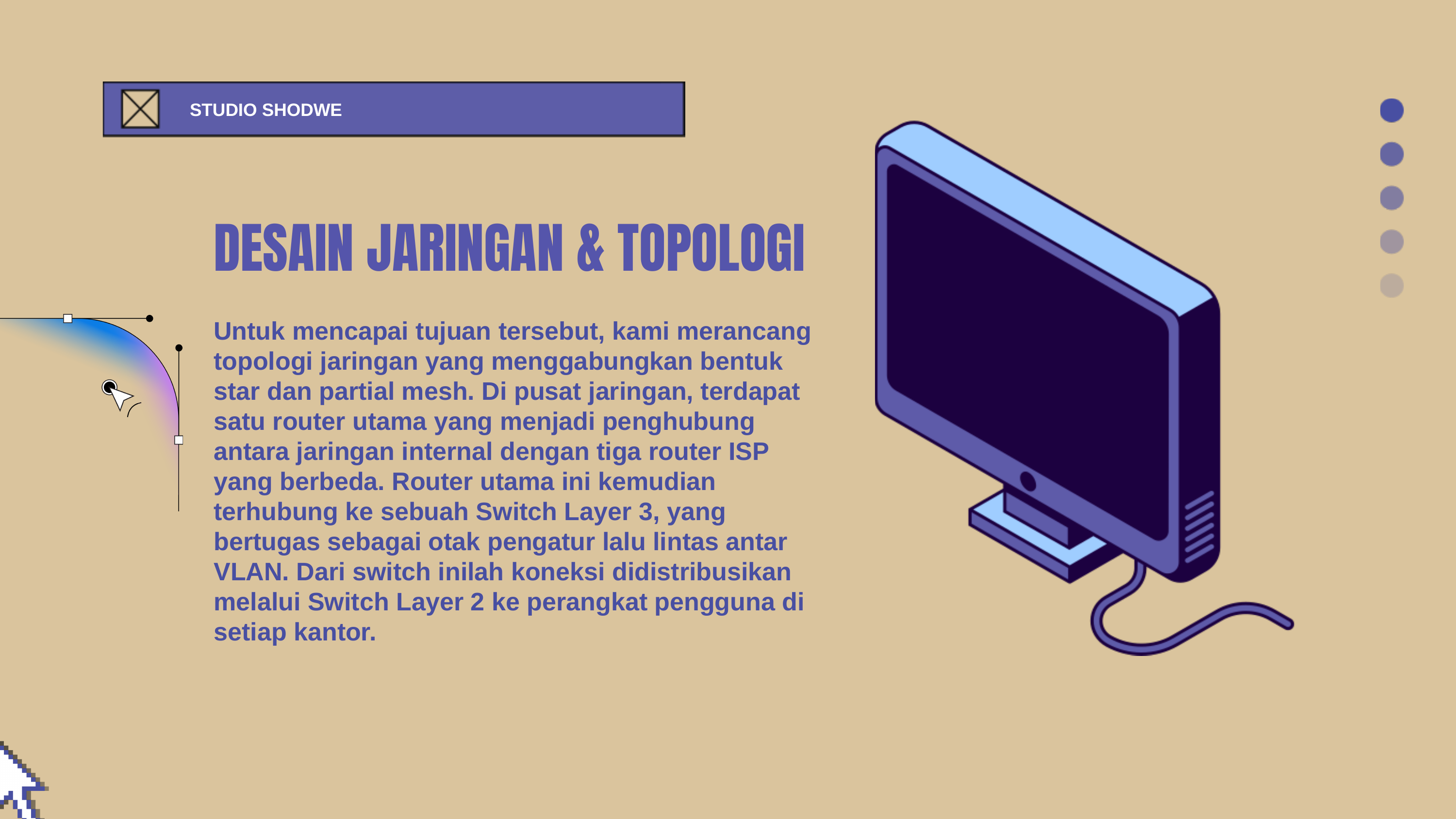

STUDIO SHODWE

DESAIN JARINGAN & TOPOLOGI

Untuk mencapai tujuan tersebut, kami merancang topologi jaringan yang menggabungkan bentuk star dan partial mesh. Di pusat jaringan, terdapat satu router utama yang menjadi penghubung antara jaringan internal dengan tiga router ISP yang berbeda. Router utama ini kemudian terhubung ke sebuah Switch Layer 3, yang bertugas sebagai otak pengatur lalu lintas antar VLAN. Dari switch inilah koneksi didistribusikan melalui Switch Layer 2 ke perangkat pengguna di setiap kantor.